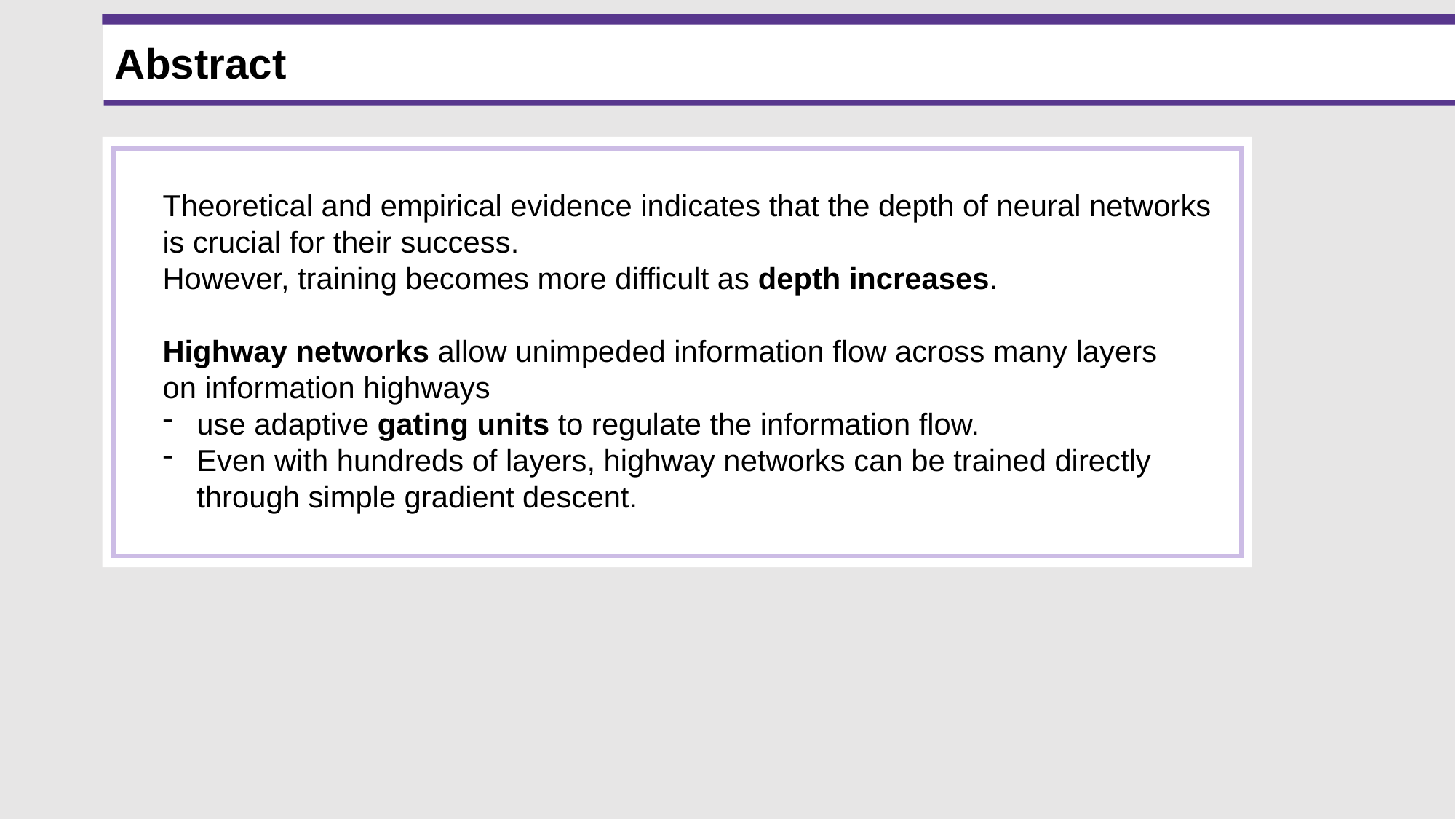

Abstract

Theoretical and empirical evidence indicates that the depth of neural networks is crucial for their success.
However, training becomes more difficult as depth increases.

Highway networks allow unimpeded information flow across many layers
on information highways
use adaptive gating units to regulate the information flow.
Even with hundreds of layers, highway networks can be trained directly through simple gradient descent.